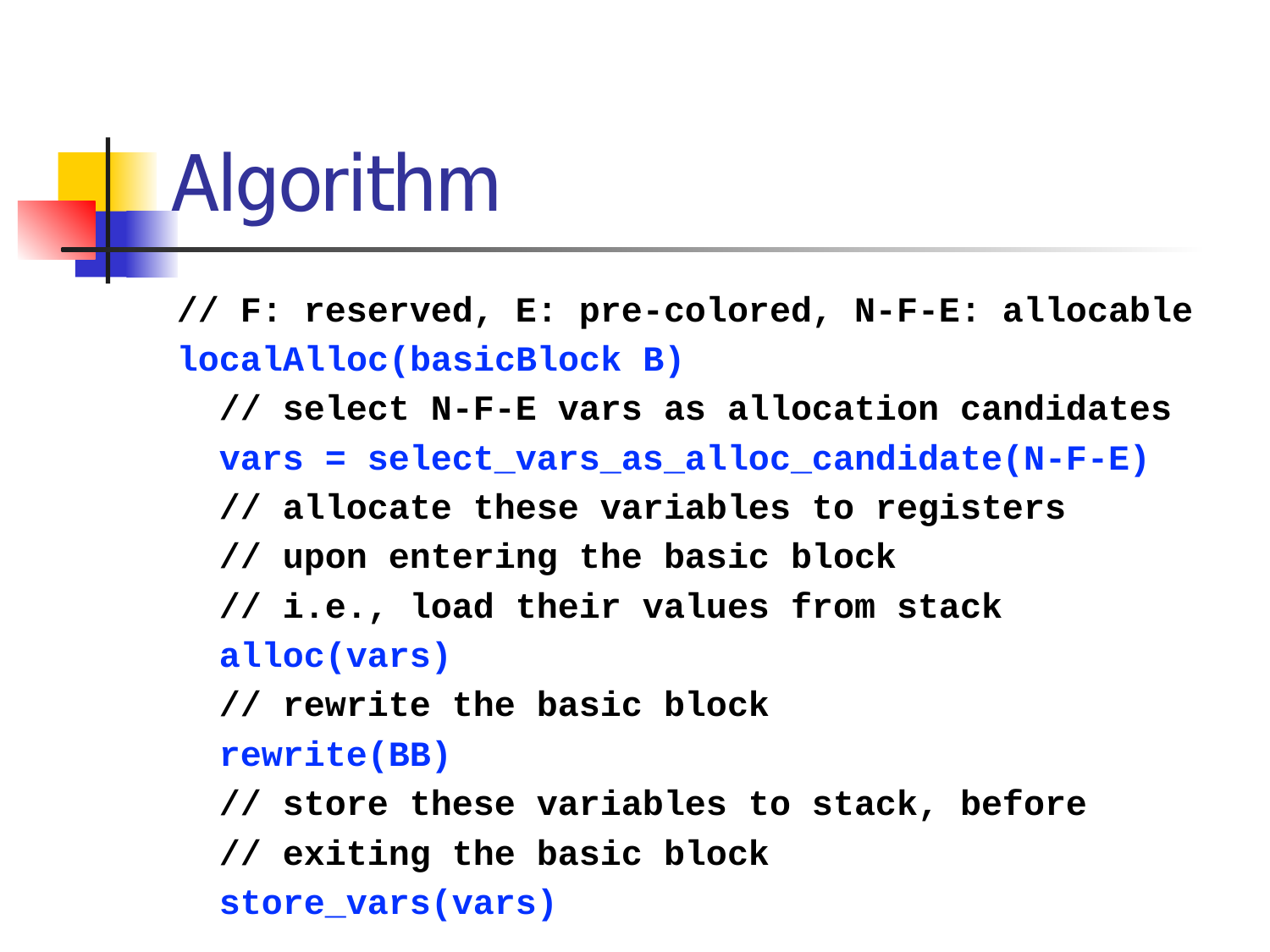

# Algorithm
// F: reserved, E: pre-colored, N-F-E: allocable
localAlloc(basicBlock B)
  // select N-F-E vars as allocation candidates
  vars = select_vars_as_alloc_candidate(N-F-E)
  // allocate these variables to registers
  // upon entering the basic block
  // i.e., load their values from stack
  alloc(vars)
  // rewrite the basic block
  rewrite(BB)
  // store these variables to stack, before
  // exiting the basic block
  store_vars(vars)